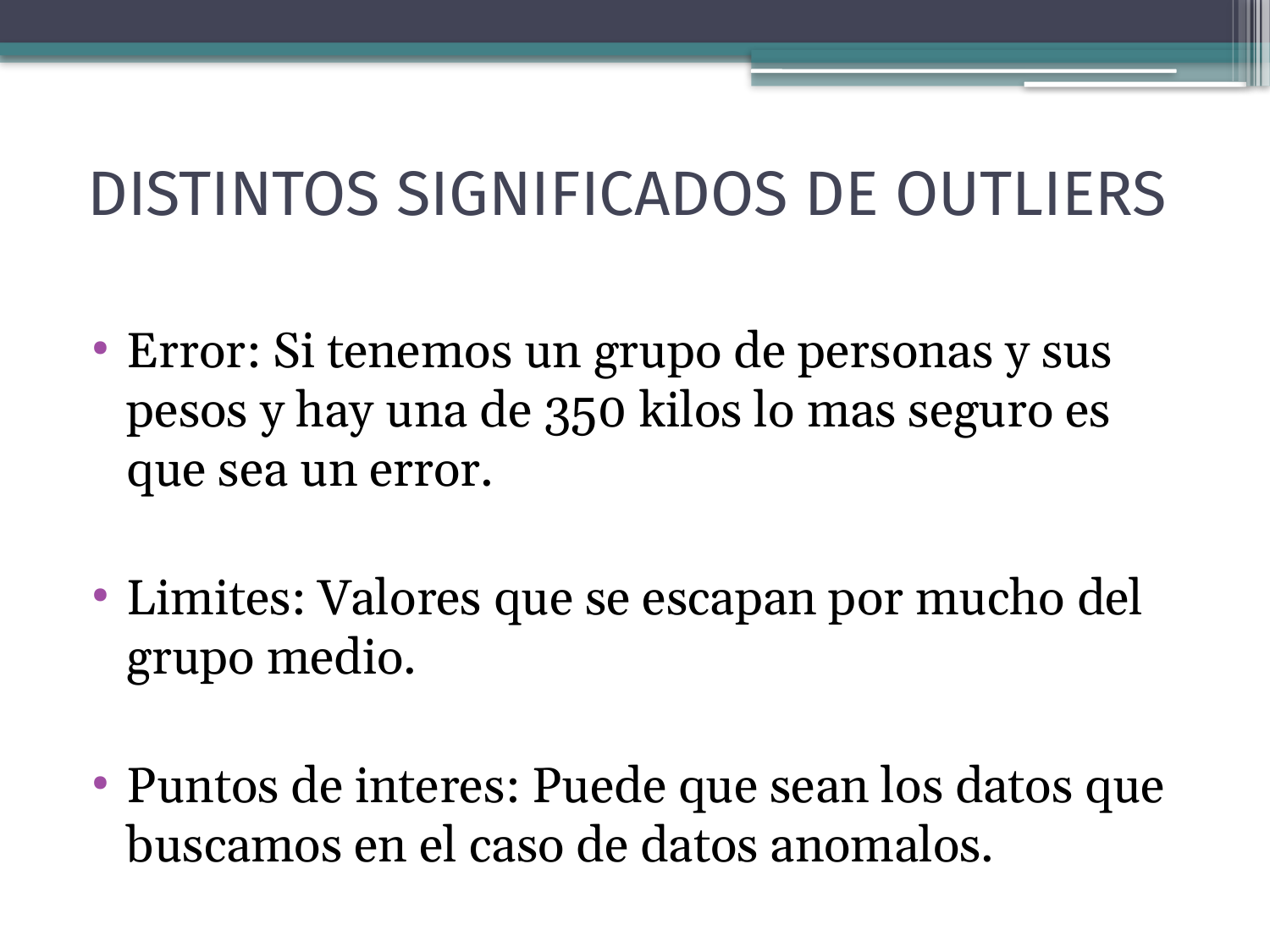

# DISTINTOS SIGNIFICADOS DE OUTLIERS
Error: Si tenemos un grupo de personas y sus pesos y hay una de 350 kilos lo mas seguro es que sea un error.

Limites: Valores que se escapan por mucho del grupo medio.

Puntos de interes: Puede que sean los datos que buscamos en el caso de datos anomalos.